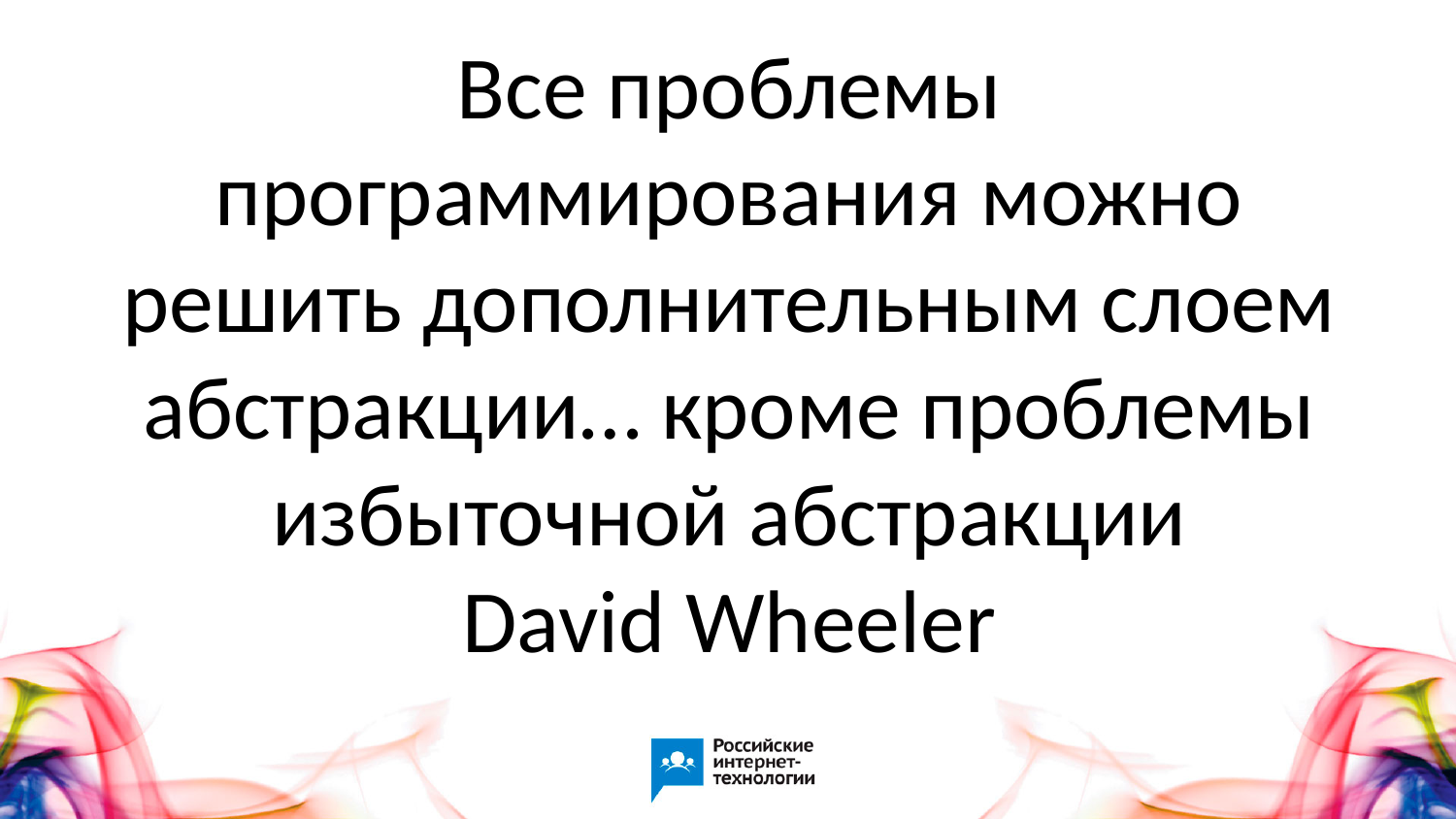

# Все проблемы программирования можно решить дополнительным слоем абстракции… кроме проблемы избыточной абстракции David Wheeler